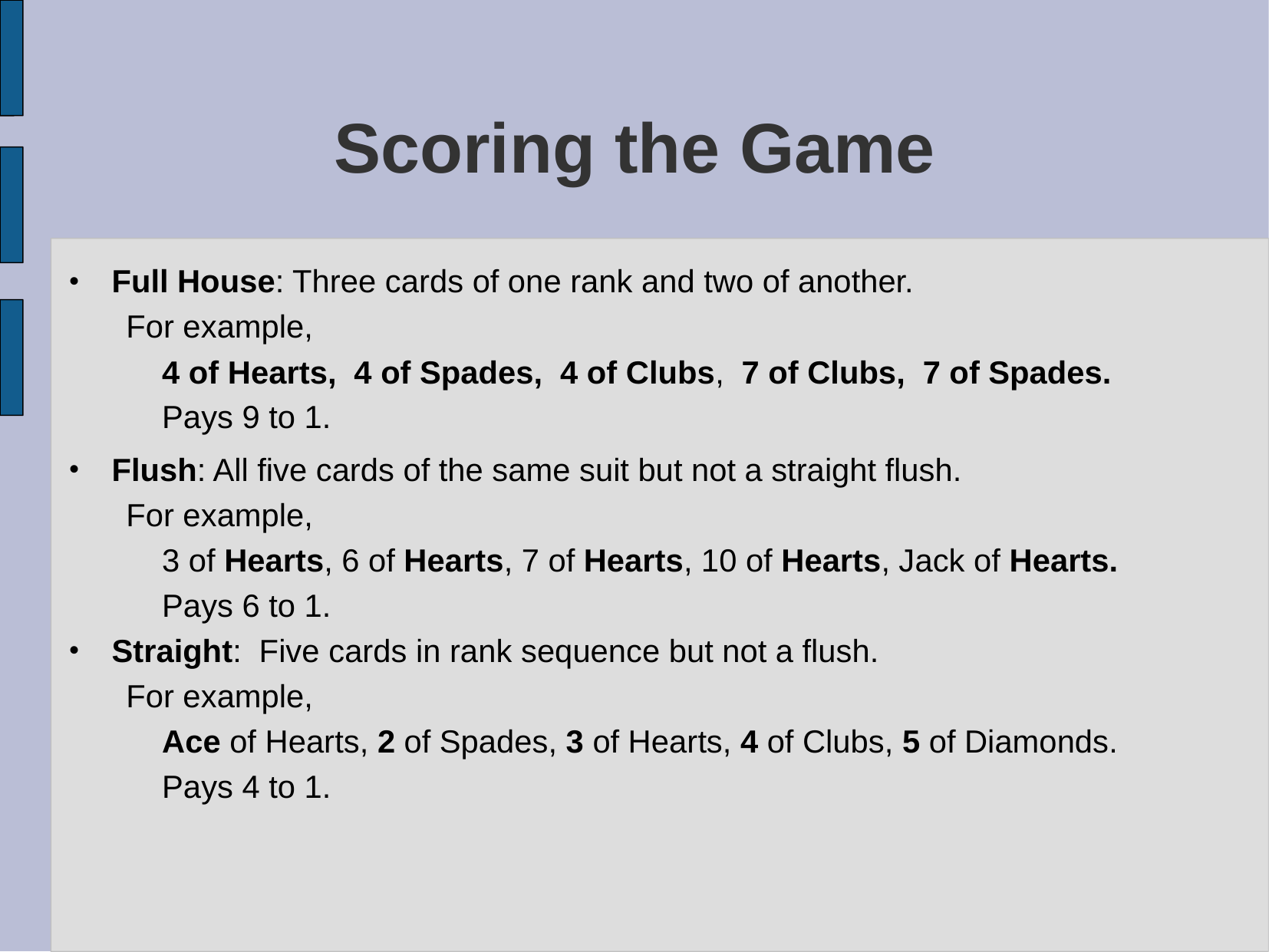

# Scoring the Game
Full House: Three cards of one rank and two of another.
For example,
	4 of Hearts,  4 of Spades,  4 of Clubs,  7 of Clubs,  7 of Spades.
	Pays 9 to 1.
Flush: All five cards of the same suit but not a straight flush.
For example,
	3 of Hearts, 6 of Hearts, 7 of Hearts, 10 of Hearts, Jack of Hearts.
	Pays 6 to 1.
Straight:  Five cards in rank sequence but not a flush.
For example,
	Ace of Hearts, 2 of Spades, 3 of Hearts, 4 of Clubs, 5 of Diamonds.
	Pays 4 to 1.